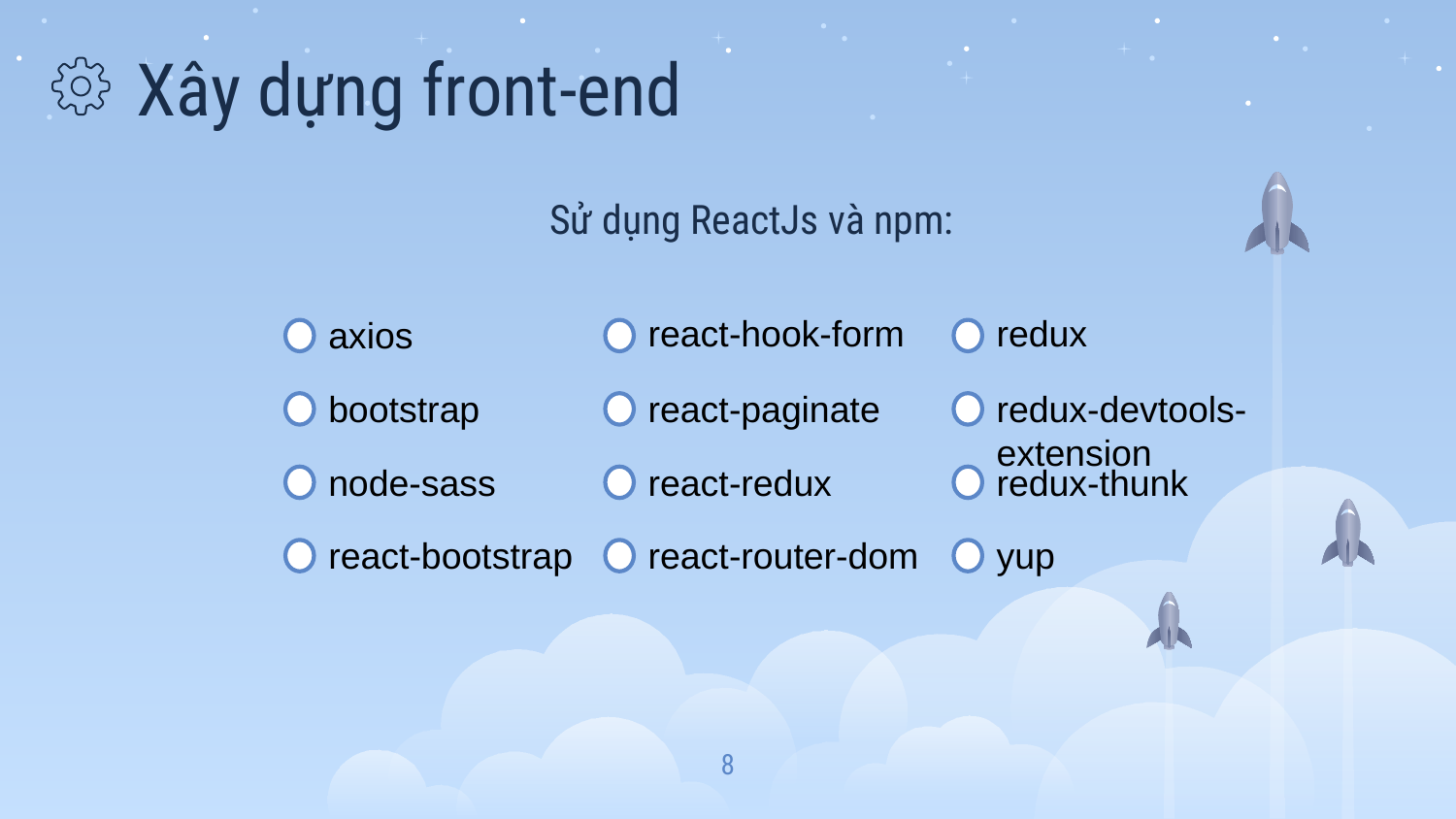

# Xây dựng front-end
 Sử dụng ReactJs và npm:

react-hook-form
redux
axios
bootstrap
react-paginate
redux-devtools-extension
node-sass
react-redux
redux-thunk
react-bootstrap
react-router-dom
yup
8